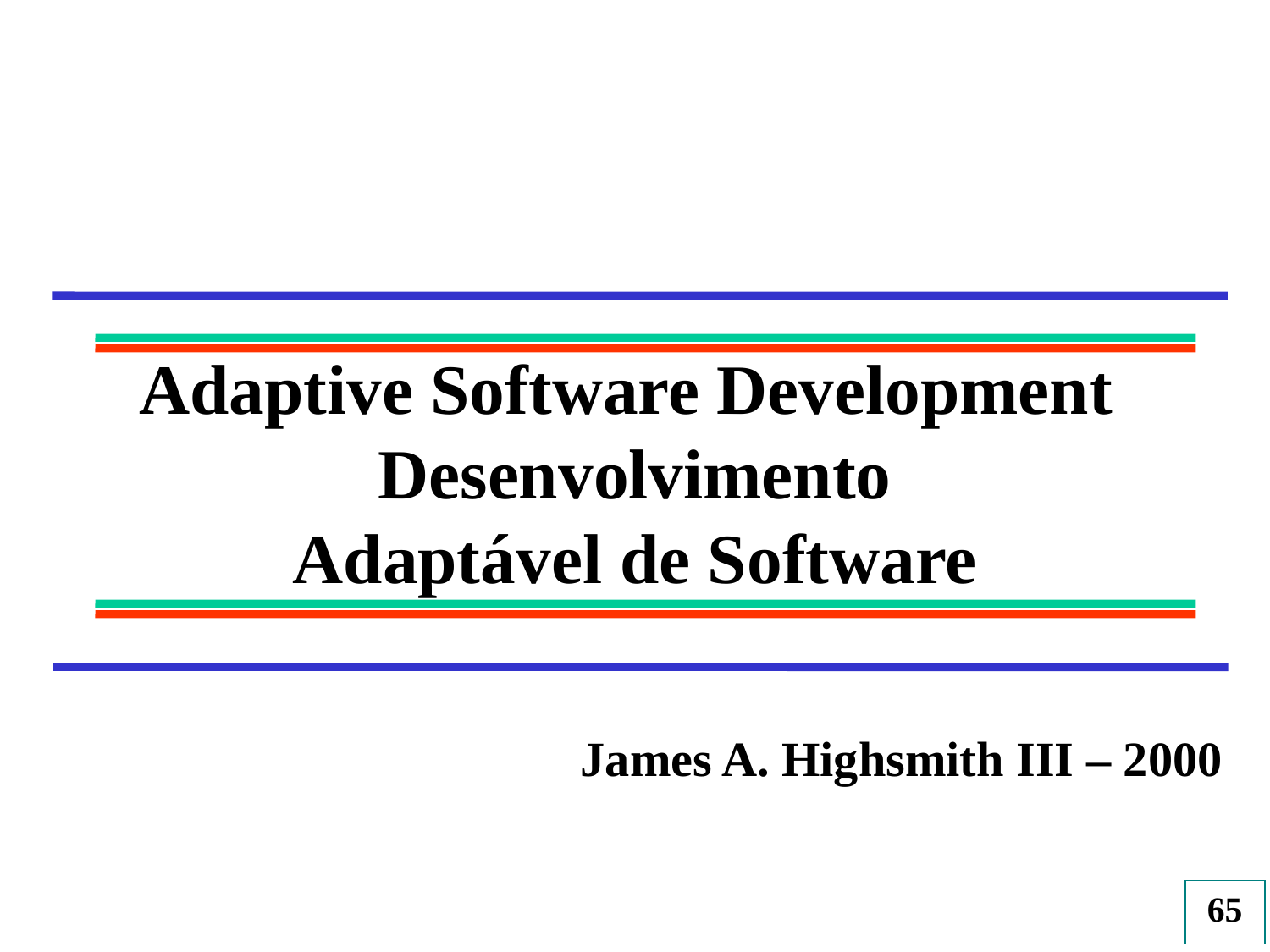

Adaptive Software Development
Desenvolvimento
Adaptável de Software

James A. Highsmith III – 2000
65